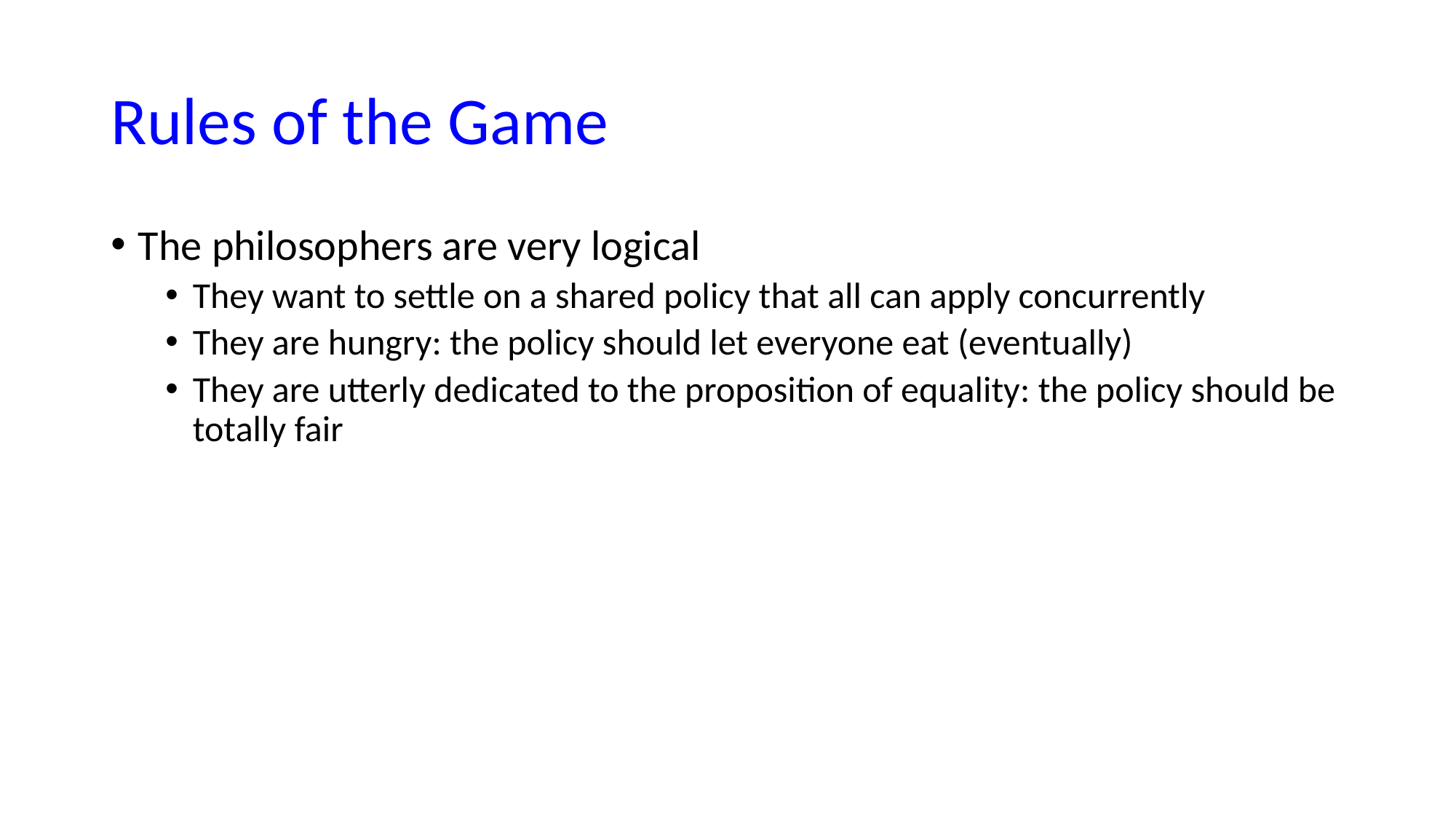

# Rules of the Game
The philosophers are very logical
They want to settle on a shared policy that all can apply concurrently
They are hungry: the policy should let everyone eat (eventually)
They are utterly dedicated to the proposition of equality: the policy should be totally fair